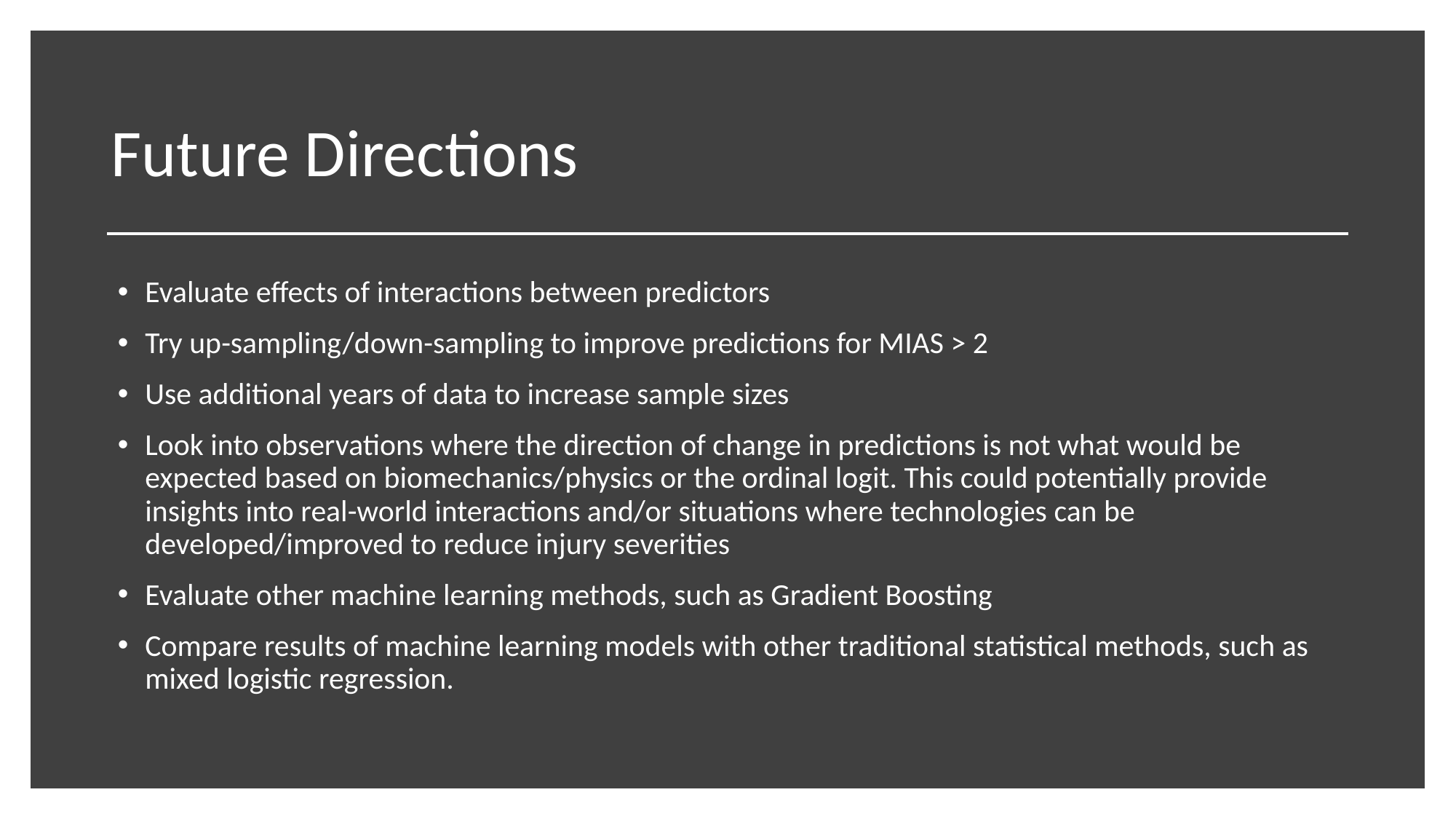

# Future Directions
Evaluate effects of interactions between predictors
Try up-sampling/down-sampling to improve predictions for MIAS > 2
Use additional years of data to increase sample sizes
Look into observations where the direction of change in predictions is not what would be expected based on biomechanics/physics or the ordinal logit. This could potentially provide insights into real-world interactions and/or situations where technologies can be developed/improved to reduce injury severities
Evaluate other machine learning methods, such as Gradient Boosting
Compare results of machine learning models with other traditional statistical methods, such as mixed logistic regression.